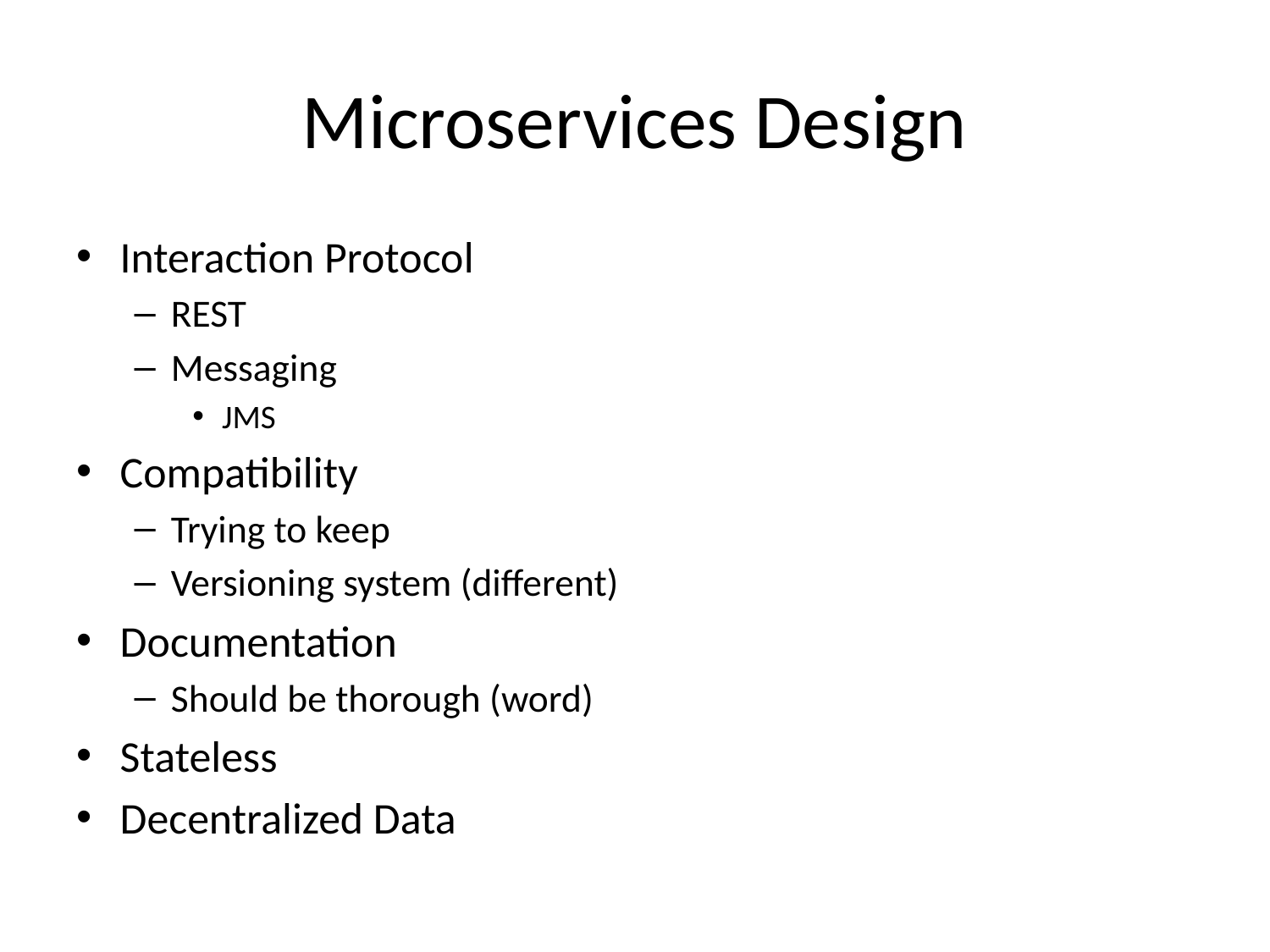

# Microservices Design
Interaction Protocol
REST
Messaging
JMS
Compatibility
Trying to keep
Versioning system (different)
Documentation
Should be thorough (word)
Stateless
Decentralized Data